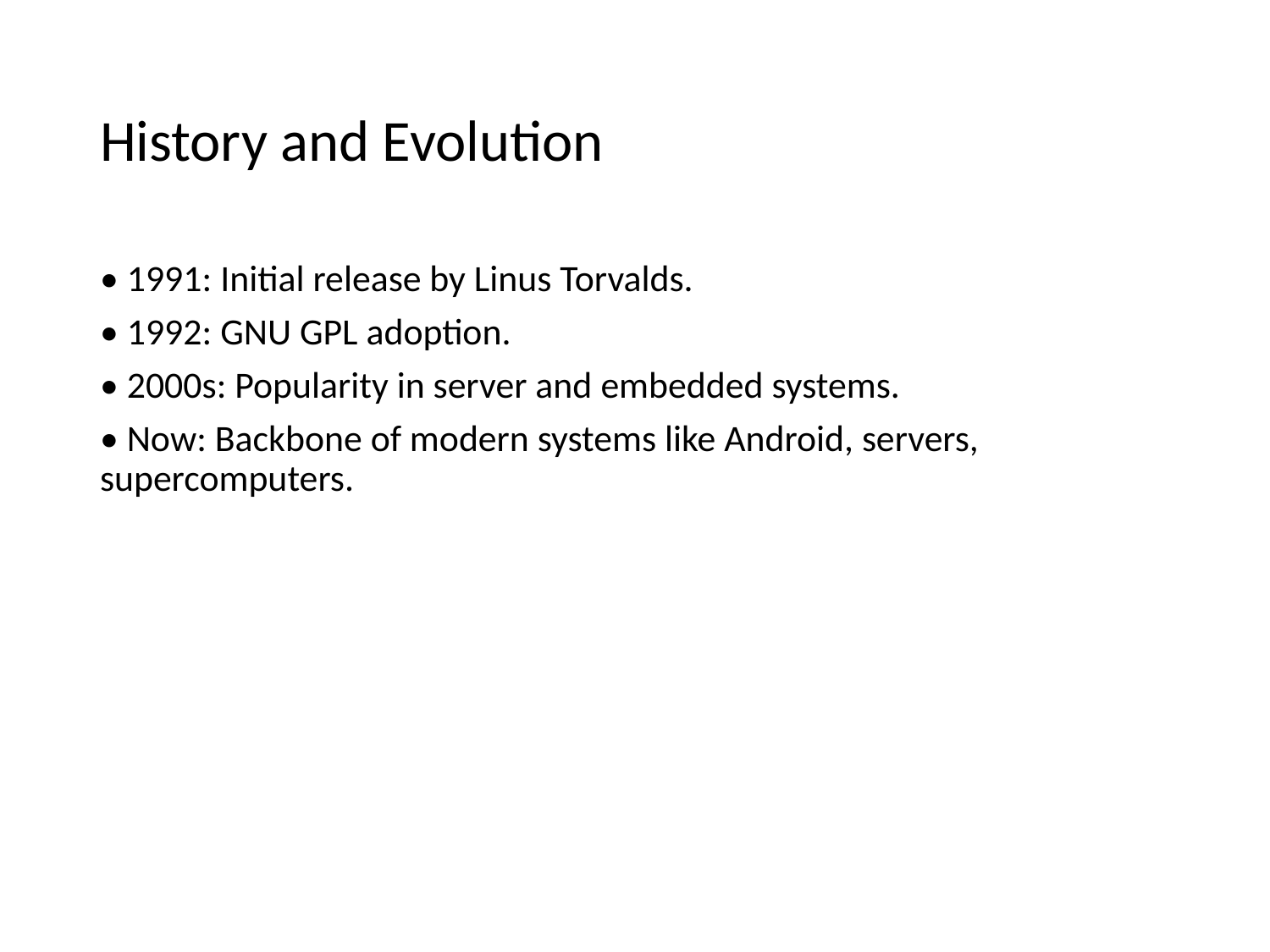

# History and Evolution
• 1991: Initial release by Linus Torvalds.
• 1992: GNU GPL adoption.
• 2000s: Popularity in server and embedded systems.
• Now: Backbone of modern systems like Android, servers, supercomputers.